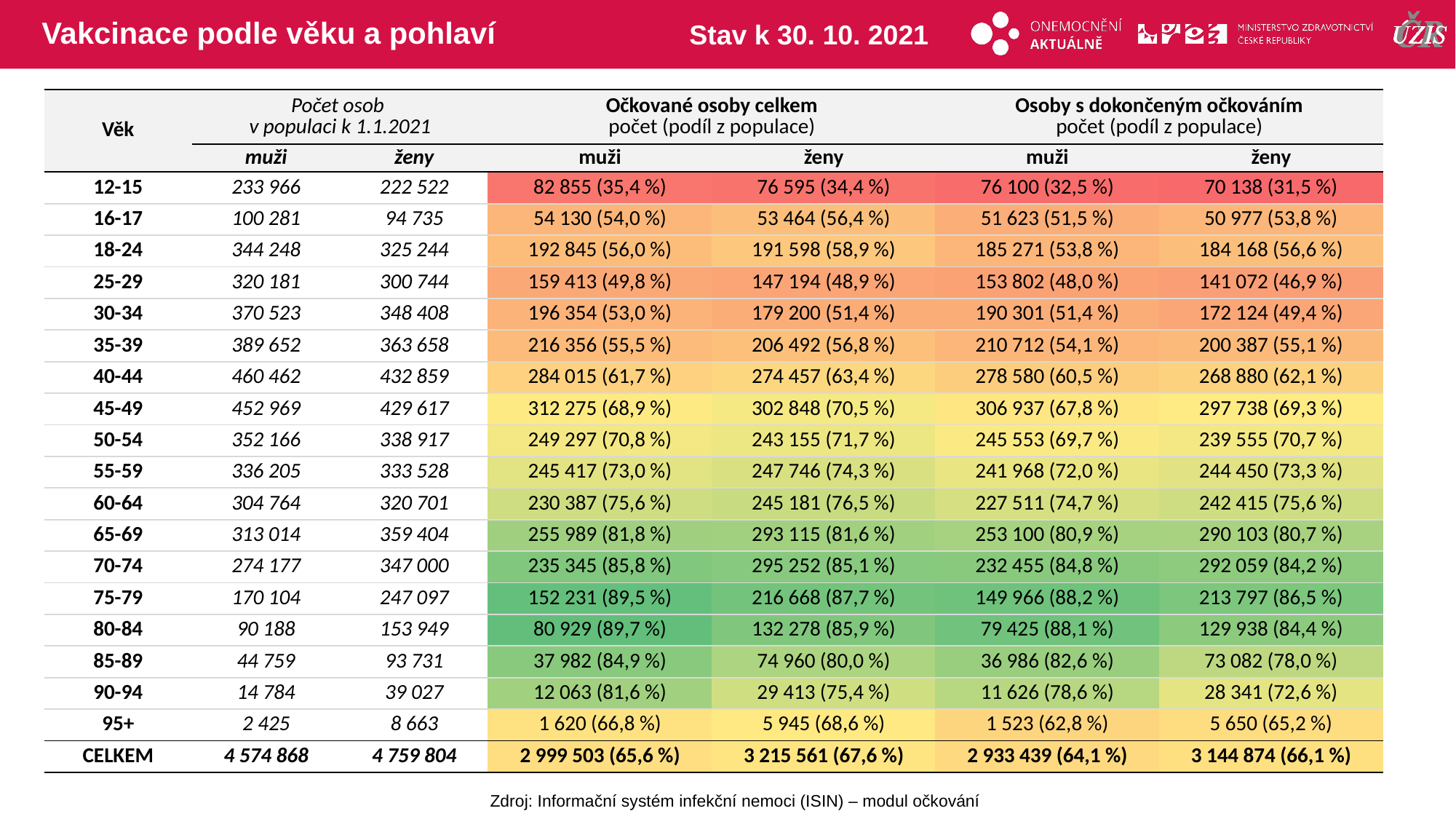

# Vakcinace podle věku a pohlaví
Stav k 30. 10. 2021
| Věk | Počet osob v populaci k 1.1.2021 |  | Očkované osoby celkem počet (podíl z populace) |  | Osoby s dokončeným očkováním počet (podíl z populace) |  |
| --- | --- | --- | --- | --- | --- | --- |
|  | muži | ženy | muži | ženy | muži | ženy |
| 12-15 | 233 966 | 222 522 | 82 855 (35,4 %) | 76 595 (34,4 %) | 76 100 (32,5 %) | 70 138 (31,5 %) |
| 16-17 | 100 281 | 94 735 | 54 130 (54,0 %) | 53 464 (56,4 %) | 51 623 (51,5 %) | 50 977 (53,8 %) |
| 18-24 | 344 248 | 325 244 | 192 845 (56,0 %) | 191 598 (58,9 %) | 185 271 (53,8 %) | 184 168 (56,6 %) |
| 25-29 | 320 181 | 300 744 | 159 413 (49,8 %) | 147 194 (48,9 %) | 153 802 (48,0 %) | 141 072 (46,9 %) |
| 30-34 | 370 523 | 348 408 | 196 354 (53,0 %) | 179 200 (51,4 %) | 190 301 (51,4 %) | 172 124 (49,4 %) |
| 35-39 | 389 652 | 363 658 | 216 356 (55,5 %) | 206 492 (56,8 %) | 210 712 (54,1 %) | 200 387 (55,1 %) |
| 40-44 | 460 462 | 432 859 | 284 015 (61,7 %) | 274 457 (63,4 %) | 278 580 (60,5 %) | 268 880 (62,1 %) |
| 45-49 | 452 969 | 429 617 | 312 275 (68,9 %) | 302 848 (70,5 %) | 306 937 (67,8 %) | 297 738 (69,3 %) |
| 50-54 | 352 166 | 338 917 | 249 297 (70,8 %) | 243 155 (71,7 %) | 245 553 (69,7 %) | 239 555 (70,7 %) |
| 55-59 | 336 205 | 333 528 | 245 417 (73,0 %) | 247 746 (74,3 %) | 241 968 (72,0 %) | 244 450 (73,3 %) |
| 60-64 | 304 764 | 320 701 | 230 387 (75,6 %) | 245 181 (76,5 %) | 227 511 (74,7 %) | 242 415 (75,6 %) |
| 65-69 | 313 014 | 359 404 | 255 989 (81,8 %) | 293 115 (81,6 %) | 253 100 (80,9 %) | 290 103 (80,7 %) |
| 70-74 | 274 177 | 347 000 | 235 345 (85,8 %) | 295 252 (85,1 %) | 232 455 (84,8 %) | 292 059 (84,2 %) |
| 75-79 | 170 104 | 247 097 | 152 231 (89,5 %) | 216 668 (87,7 %) | 149 966 (88,2 %) | 213 797 (86,5 %) |
| 80-84 | 90 188 | 153 949 | 80 929 (89,7 %) | 132 278 (85,9 %) | 79 425 (88,1 %) | 129 938 (84,4 %) |
| 85-89 | 44 759 | 93 731 | 37 982 (84,9 %) | 74 960 (80,0 %) | 36 986 (82,6 %) | 73 082 (78,0 %) |
| 90-94 | 14 784 | 39 027 | 12 063 (81,6 %) | 29 413 (75,4 %) | 11 626 (78,6 %) | 28 341 (72,6 %) |
| 95+ | 2 425 | 8 663 | 1 620 (66,8 %) | 5 945 (68,6 %) | 1 523 (62,8 %) | 5 650 (65,2 %) |
| CELKEM | 4 574 868 | 4 759 804 | 2 999 503 (65,6 %) | 3 215 561 (67,6 %) | 2 933 439 (64,1 %) | 3 144 874 (66,1 %) |
|  |  |  |  |
| --- | --- | --- | --- |
|  |  |  |  |
|  |  |  |  |
|  |  |  |  |
|  |  |  |  |
|  |  |  |  |
|  |  |  |  |
|  |  |  |  |
|  |  |  |  |
|  |  |  |  |
|  |  |  |  |
|  |  |  |  |
|  |  |  |  |
|  |  |  |  |
|  |  |  |  |
|  |  |  |  |
|  |  |  |  |
|  |  |  |  |
|  |  |  |  |
Zdroj: Informační systém infekční nemoci (ISIN) – modul očkování